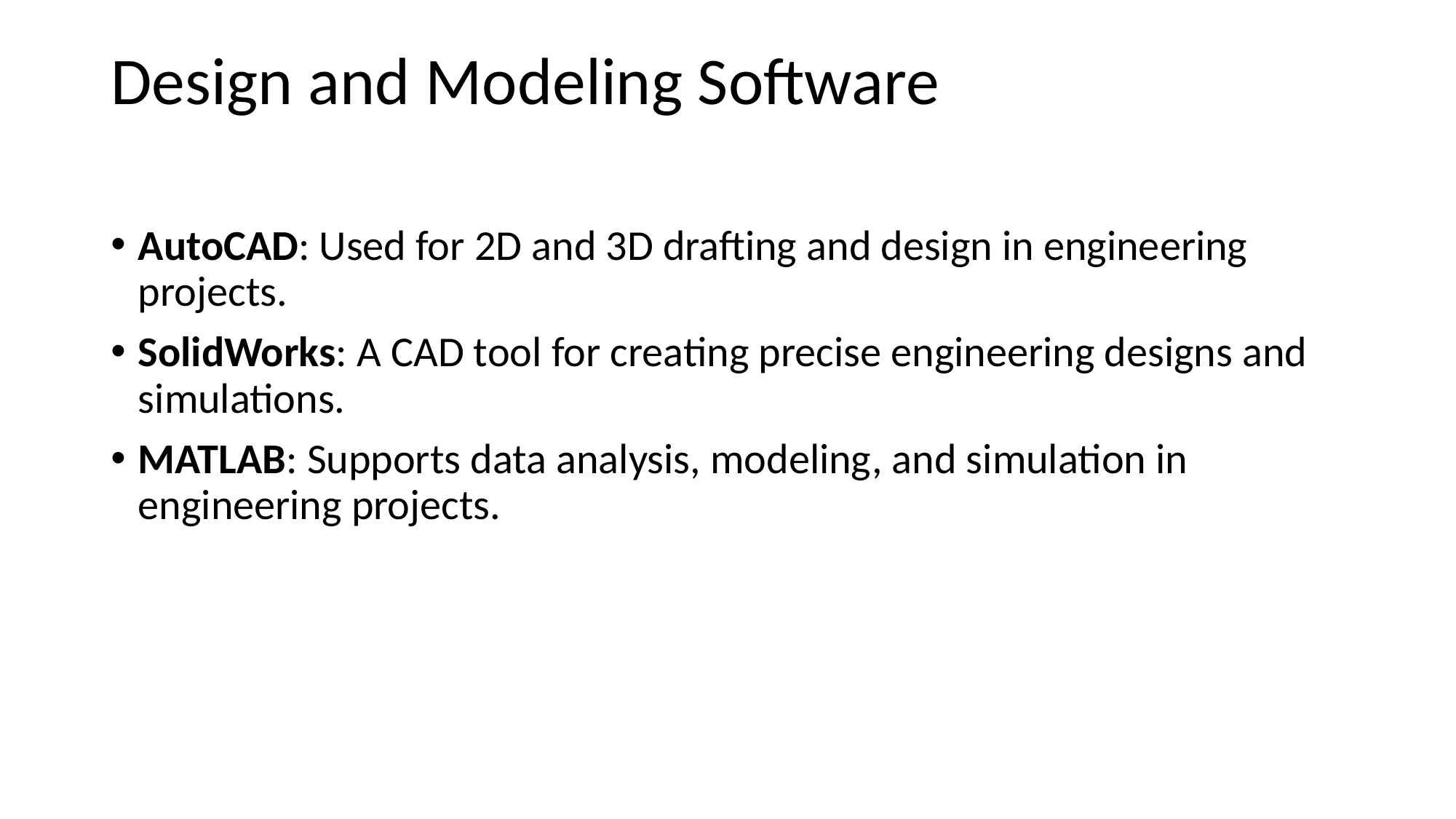

# Design and Modeling Software
AutoCAD: Used for 2D and 3D drafting and design in engineering projects.
SolidWorks: A CAD tool for creating precise engineering designs and simulations.
MATLAB: Supports data analysis, modeling, and simulation in engineering projects.